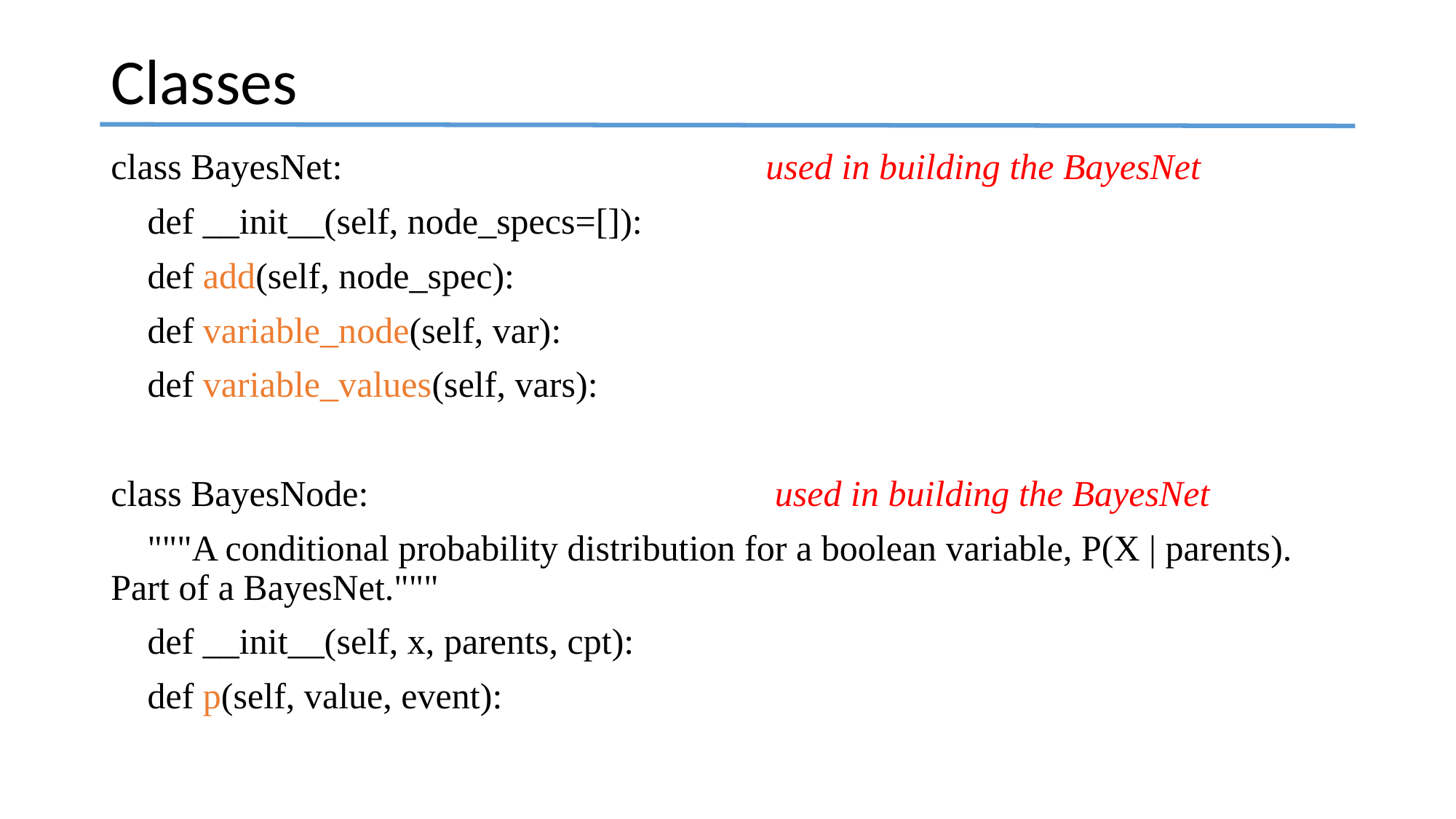

# Classes
class BayesNet:				used in building the BayesNet
    def __init__(self, node_specs=[]):
    def add(self, node_spec):
    def variable_node(self, var):
    def variable_values(self, vars):

class BayesNode:				 used in building the BayesNet
    """A conditional probability distribution for a boolean variable, P(X | parents). Part of a BayesNet."""
    def __init__(self, x, parents, cpt):
    def p(self, value, event):